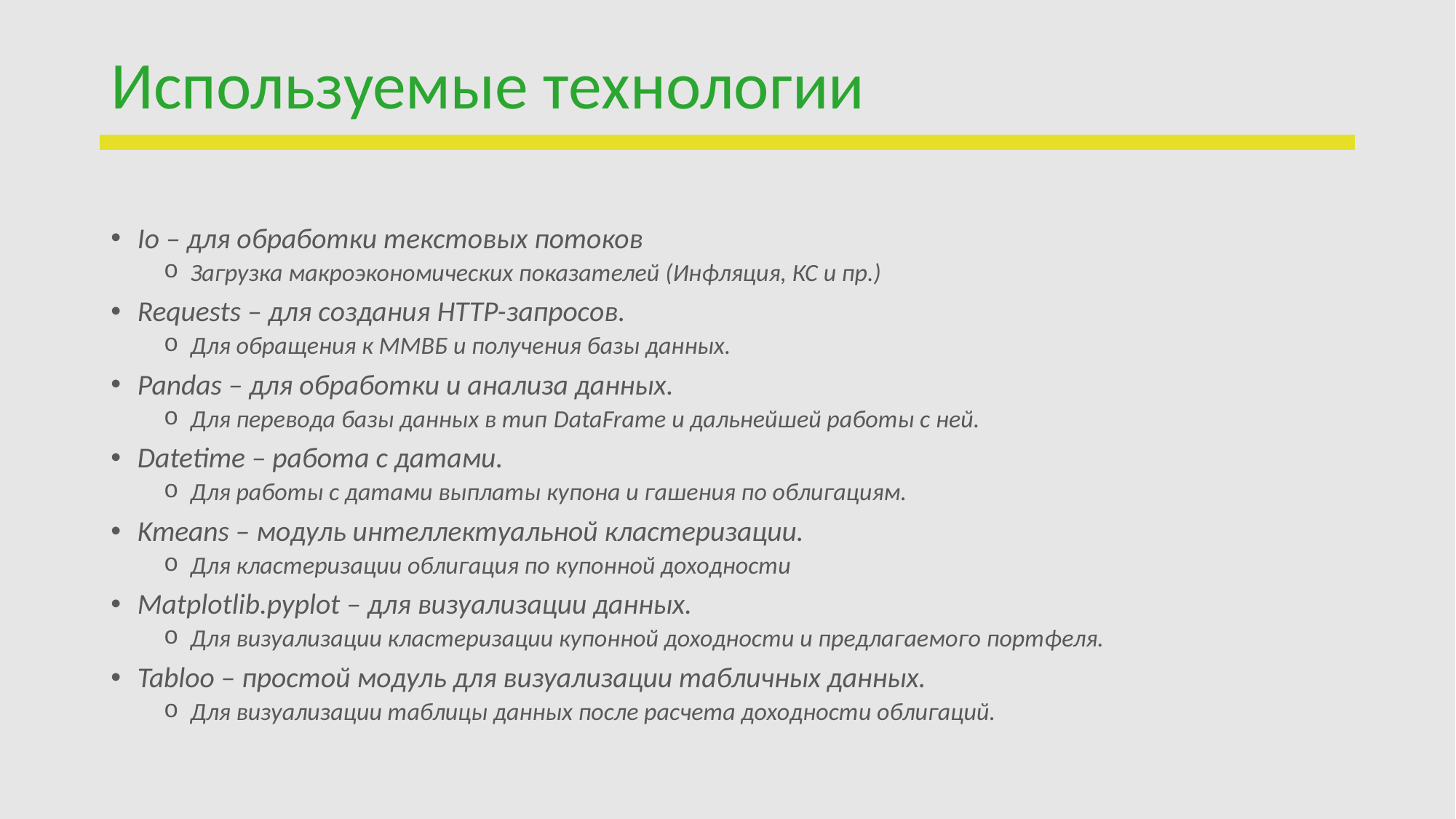

# Используемые технологии
Io – для обработки текстовых потоков
Загрузка макроэкономических показателей (Инфляция, КС и пр.)
Requests – для создания HTTP-запросов.
Для обращения к ММВБ и получения базы данных.
Pandas – для обработки и анализа данных.
Для перевода базы данных в тип DataFrame и дальнейшей работы с ней.
Datetime – работа с датами.
Для работы с датами выплаты купона и гашения по облигациям.
Kmeans – модуль интеллектуальной кластеризации.
Для кластеризации облигация по купонной доходности
Matplotlib.pyplot – для визуализации данных.
Для визуализации кластеризации купонной доходности и предлагаемого портфеля.
Tabloo – простой модуль для визуализации табличных данных.
Для визуализации таблицы данных после расчета доходности облигаций.